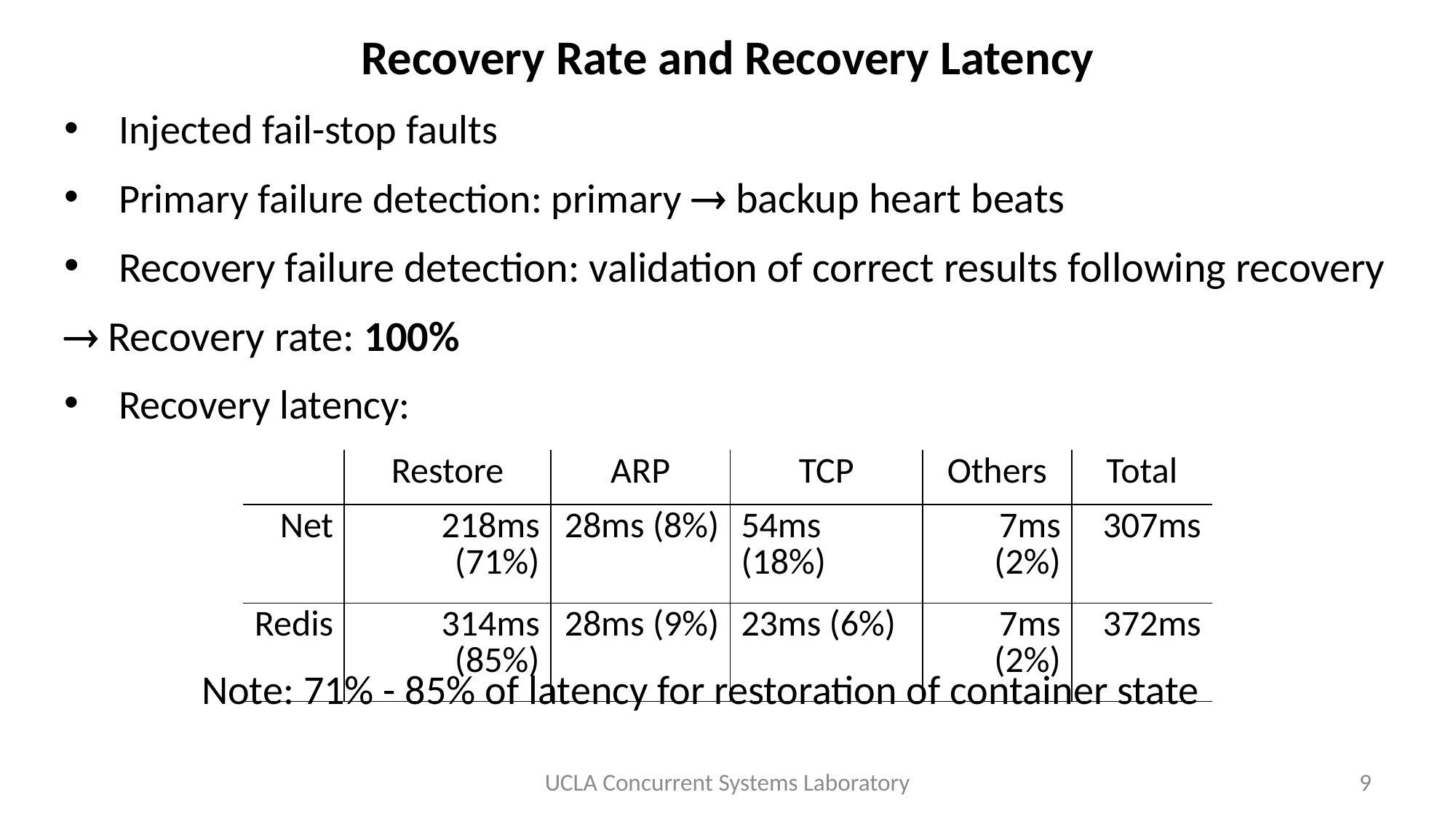

# Recovery Rate and Recovery Latency
Injected fail-stop faults
Primary failure detection: primary → backup heart beats
Recovery failure detection: validation of correct results following recovery
→ Recovery rate: 100%
Recovery latency:
|  | Restore | ARP | TCP | Others | Total |
| --- | --- | --- | --- | --- | --- |
| Net | 218ms (71%) | 28ms (8%) | 54ms (18%) | 7ms (2%) | 307ms |
| Redis | 314ms (85%) | 28ms (9%) | 23ms (6%) | 7ms (2%) | 372ms |
Note: 71% - 85% of latency for restoration of container state
UCLA Concurrent Systems Laboratory
9